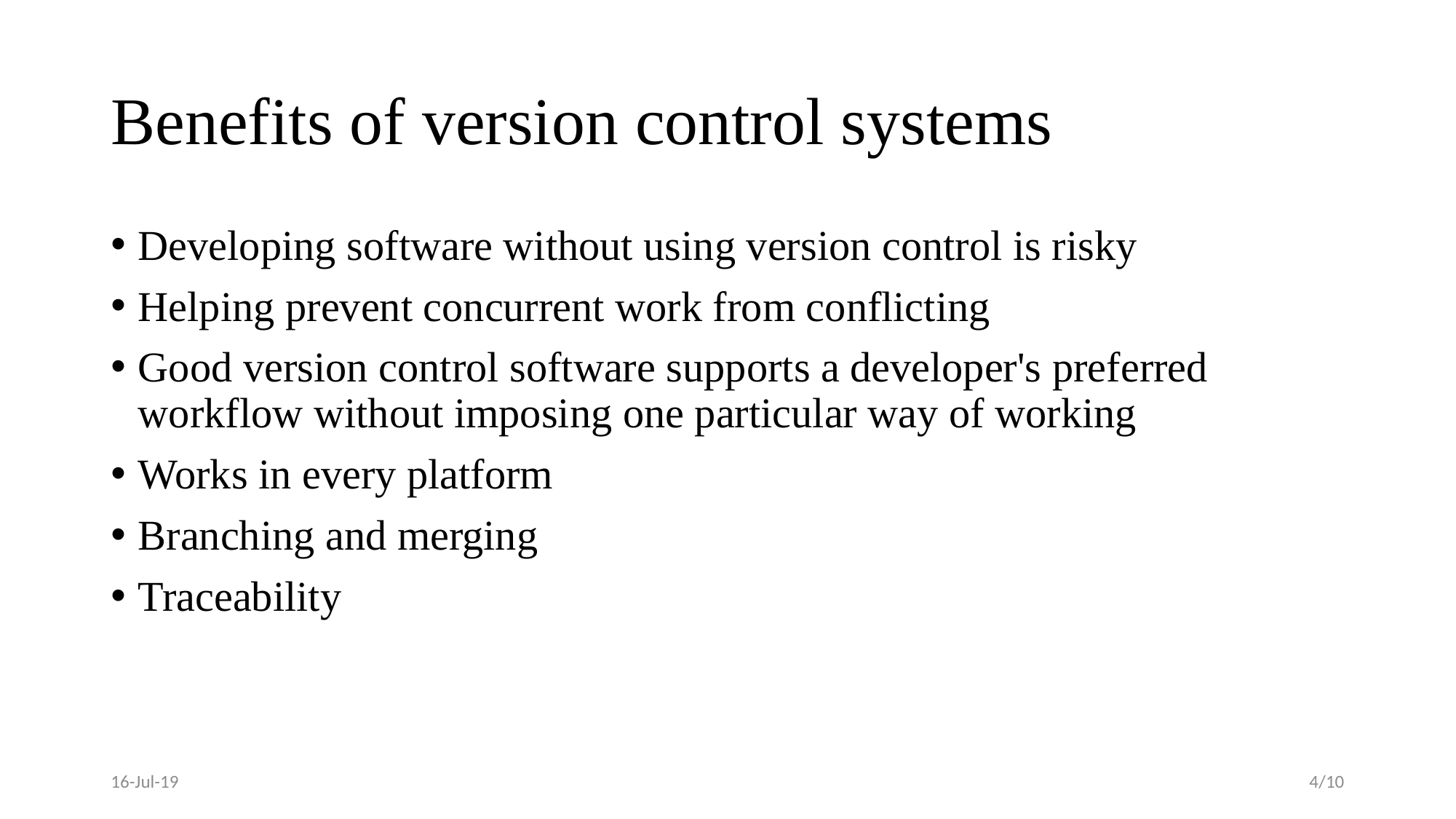

# Benefits of version control systems
Developing software without using version control is risky
Helping prevent concurrent work from conflicting
Good version control software supports a developer's preferred workflow without imposing one particular way of working
Works in every platform
Branching and merging
Traceability
16-Jul-19
4/10